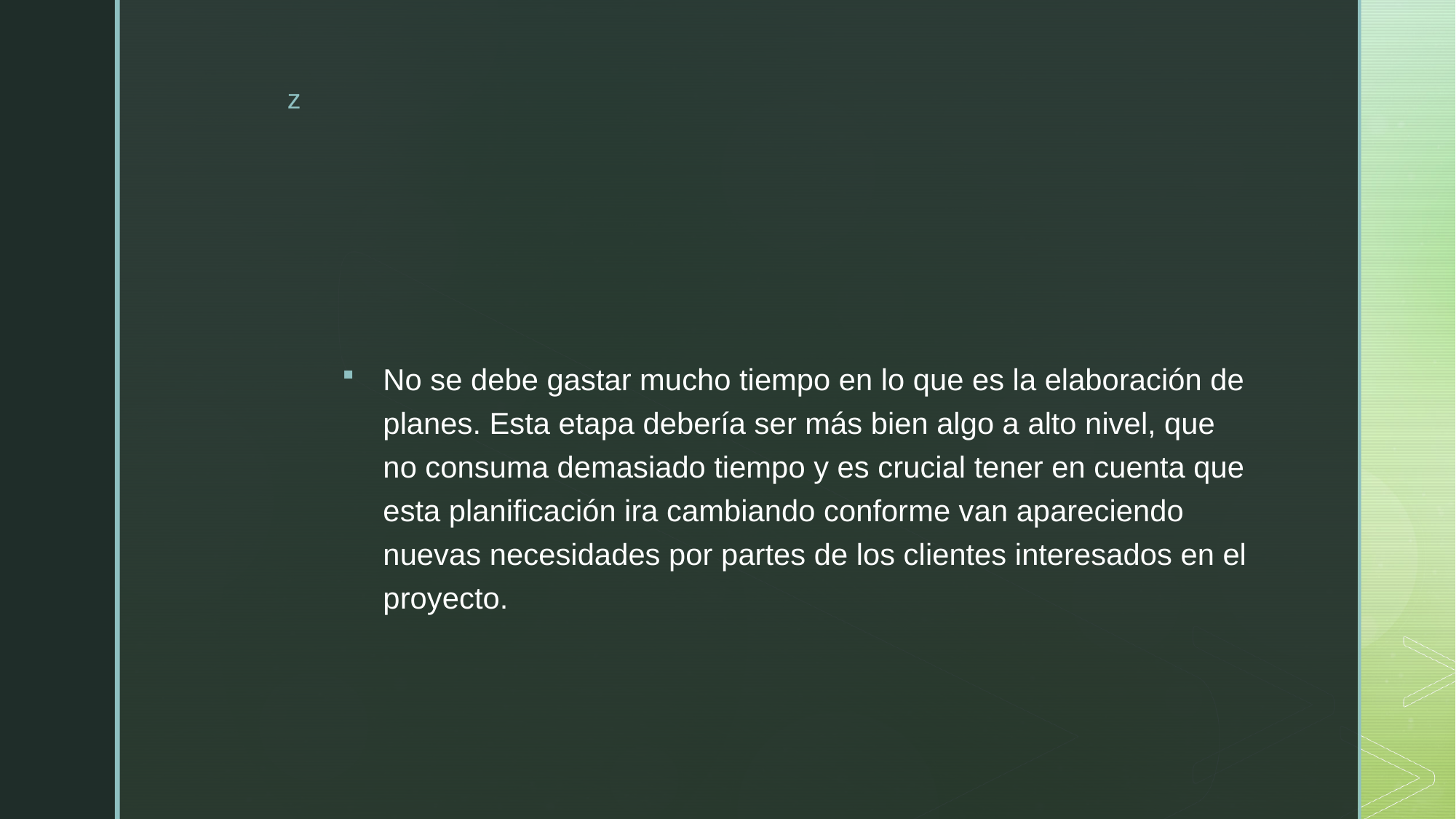

#
No se debe gastar mucho tiempo en lo que es la elaboración de planes. Esta etapa debería ser más bien algo a alto nivel, que no consuma demasiado tiempo y es crucial tener en cuenta que esta planificación ira cambiando conforme van apareciendo nuevas necesidades por partes de los clientes interesados en el proyecto.